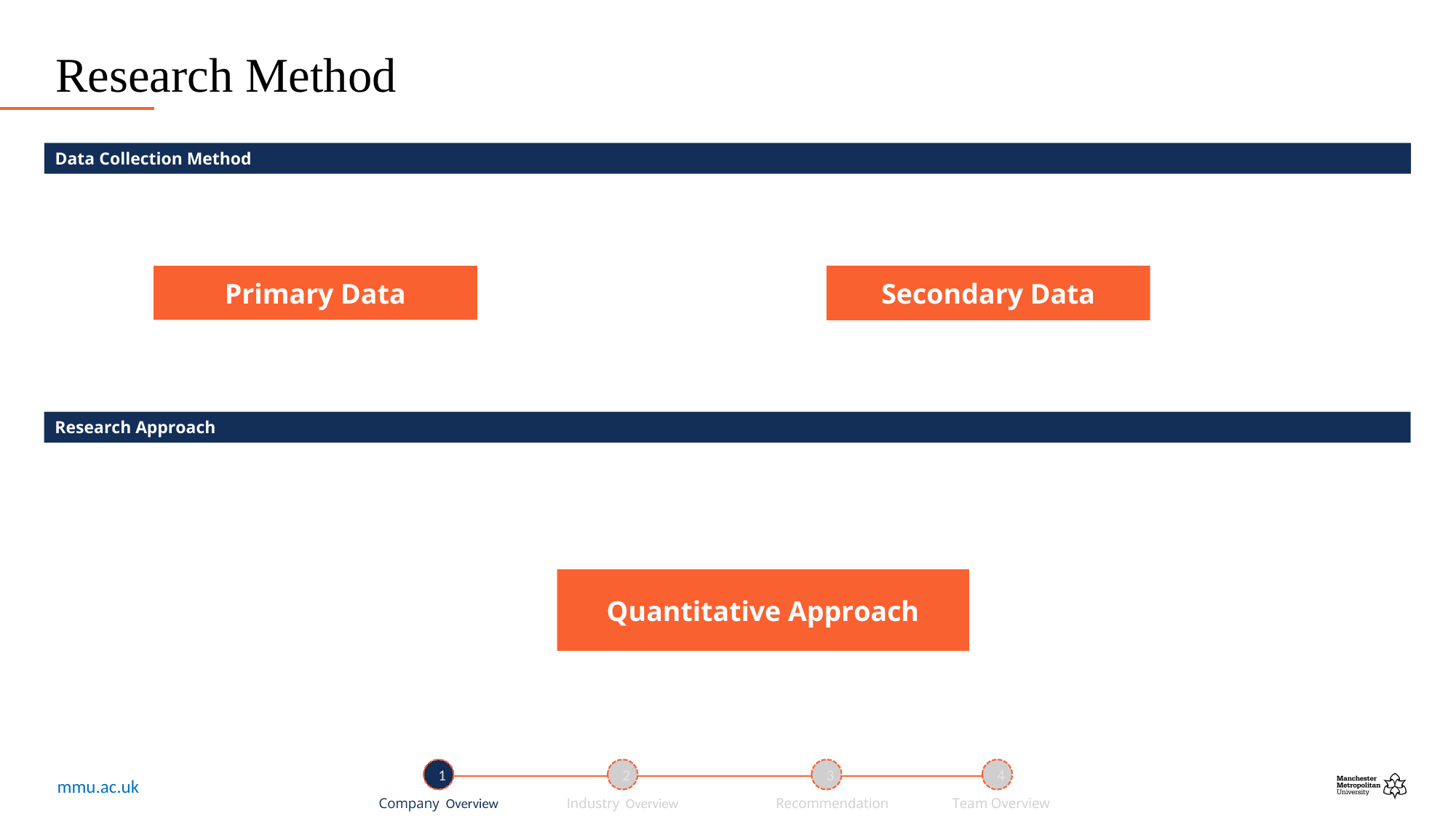

# Research Method
Data Collection Method
Secondary Data
Primary Data
Research Approach
Quantitative Approach
1
2
3
4
Recommendation
Company  Overview
Industry  Overview
Team Overview